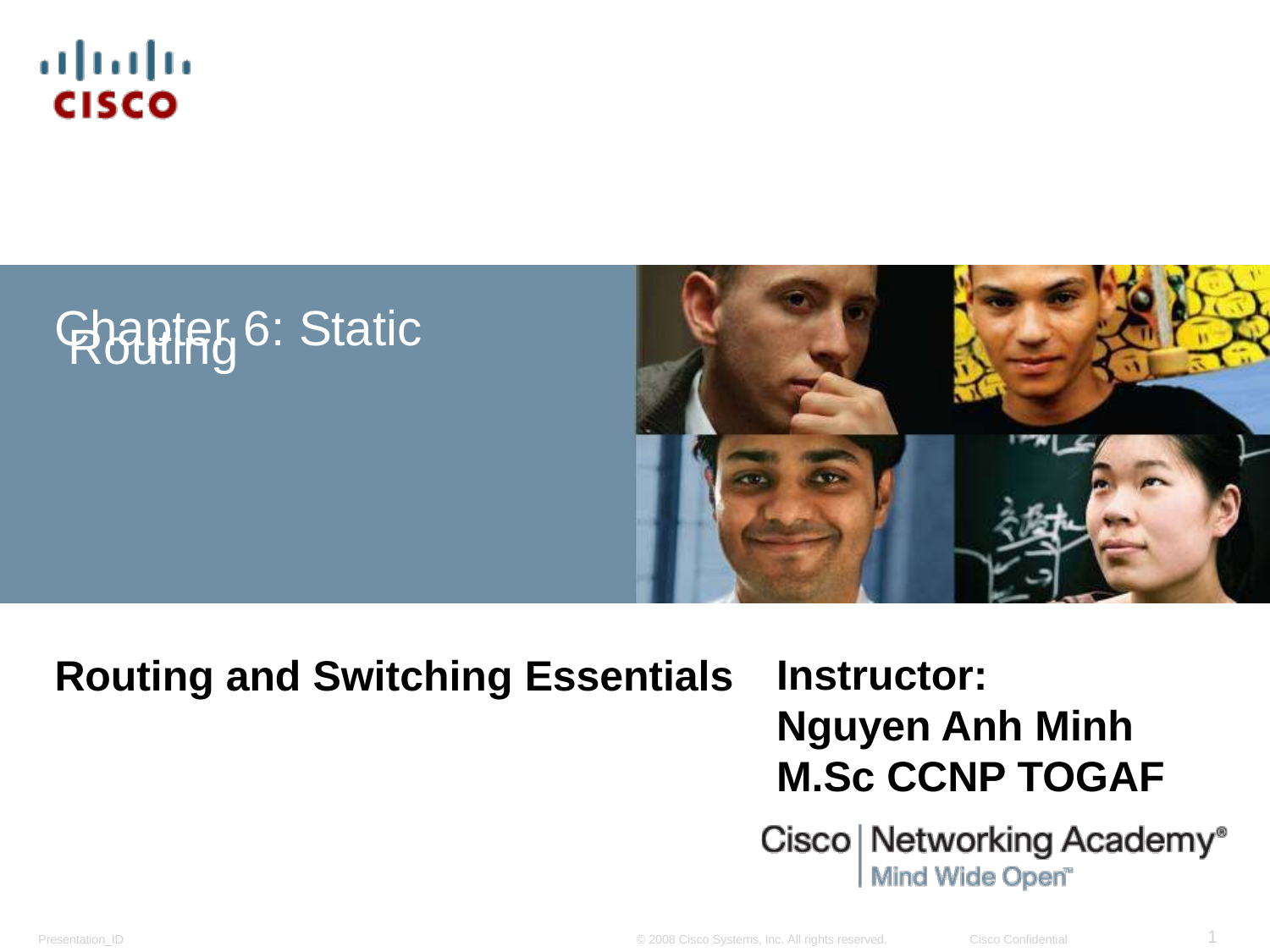

Chapter 6: Static  Routing
Instructor:
Nguyen Anh Minh
M.Sc CCNP TOGAF
Routing and Switching Essentials
1
Presentation_ID
© 2008 Cisco Systems, Inc. All rights reserved.
Cisco Confidential